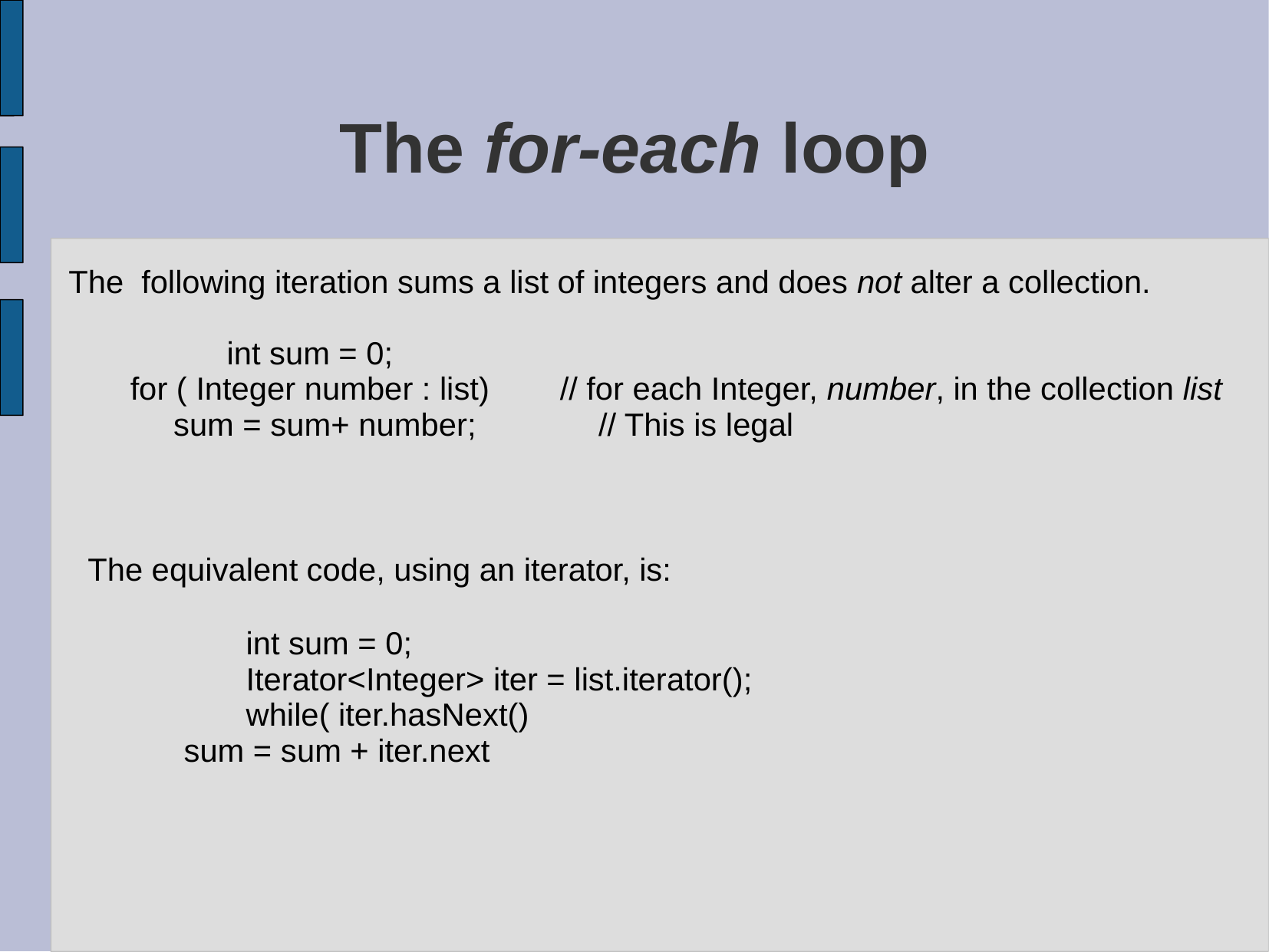

# The for-each loop
The  following iteration sums a list of integers and does not alter a collection.
		int sum = 0;
       for ( Integer number : list)        // for each Integer, number, in the collection list
 	       sum = sum+ number;	   // This is legal
The equivalent code, using an iterator, is:
		int sum = 0;
		Iterator<Integer> iter = list.iterator();
		while( iter.hasNext()
      sum = sum + iter.next